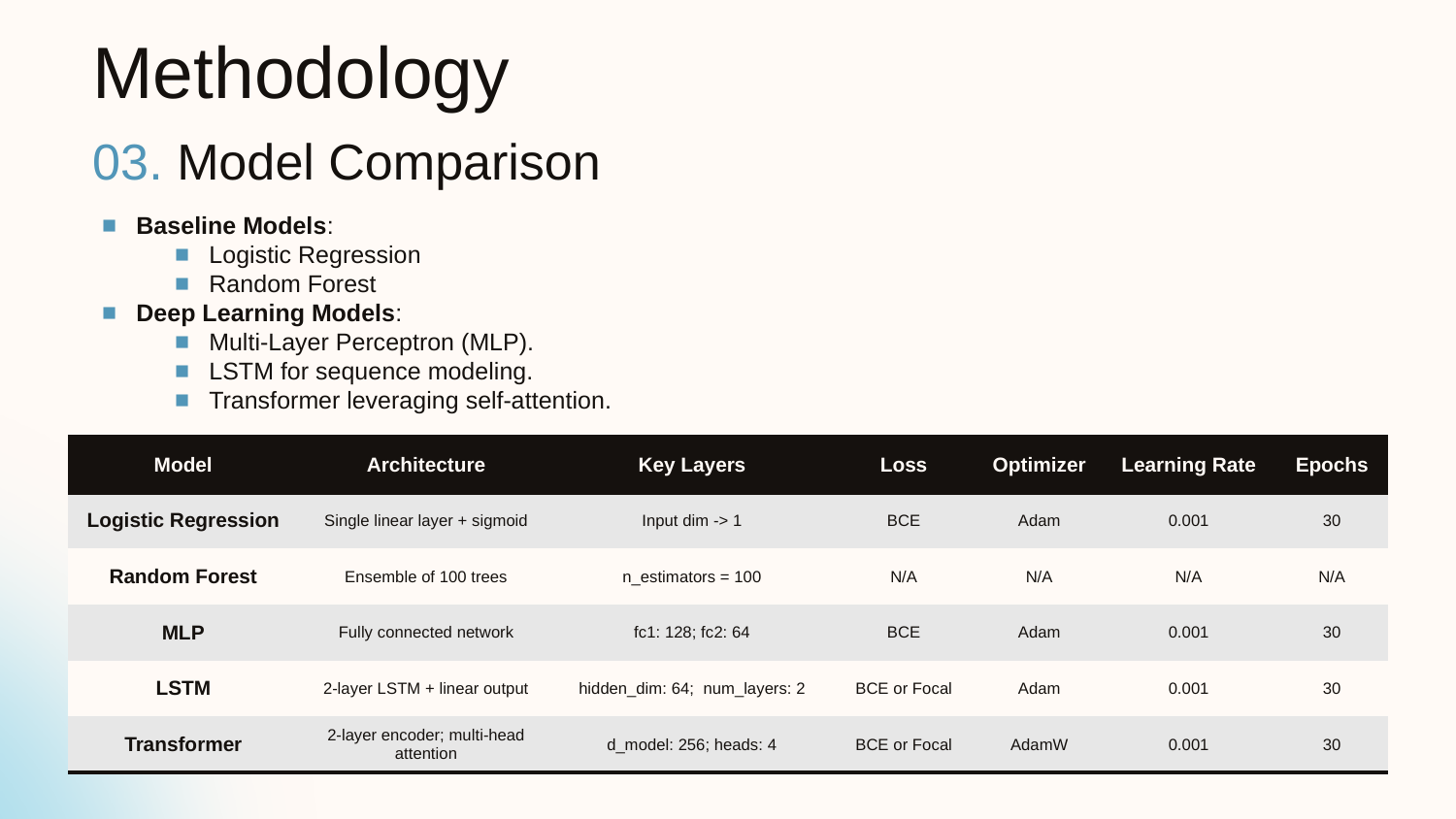

# Methodology
03. Model Comparison
Baseline Models:
Logistic Regression
Random Forest
Deep Learning Models:
Multi-Layer Perceptron (MLP).
LSTM for sequence modeling.
Transformer leveraging self-attention.
| Model | Architecture | Key Layers | Loss | Optimizer | Learning Rate | Epochs |
| --- | --- | --- | --- | --- | --- | --- |
| Logistic Regression | Single linear layer + sigmoid | Input dim -> 1 | BCE | Adam | 0.001 | 30 |
| Random Forest | Ensemble of 100 trees | n\_estimators = 100 | N/A | N/A | N/A | N/A |
| MLP | Fully connected network | fc1: 128; fc2: 64 | BCE | Adam | 0.001 | 30 |
| LSTM | 2-layer LSTM + linear output | hidden\_dim: 64; num\_layers: 2 | BCE or Focal | Adam | 0.001 | 30 |
| Transformer | 2-layer encoder; multi-head attention | d\_model: 256; heads: 4 | BCE or Focal | AdamW | 0.001 | 30 |